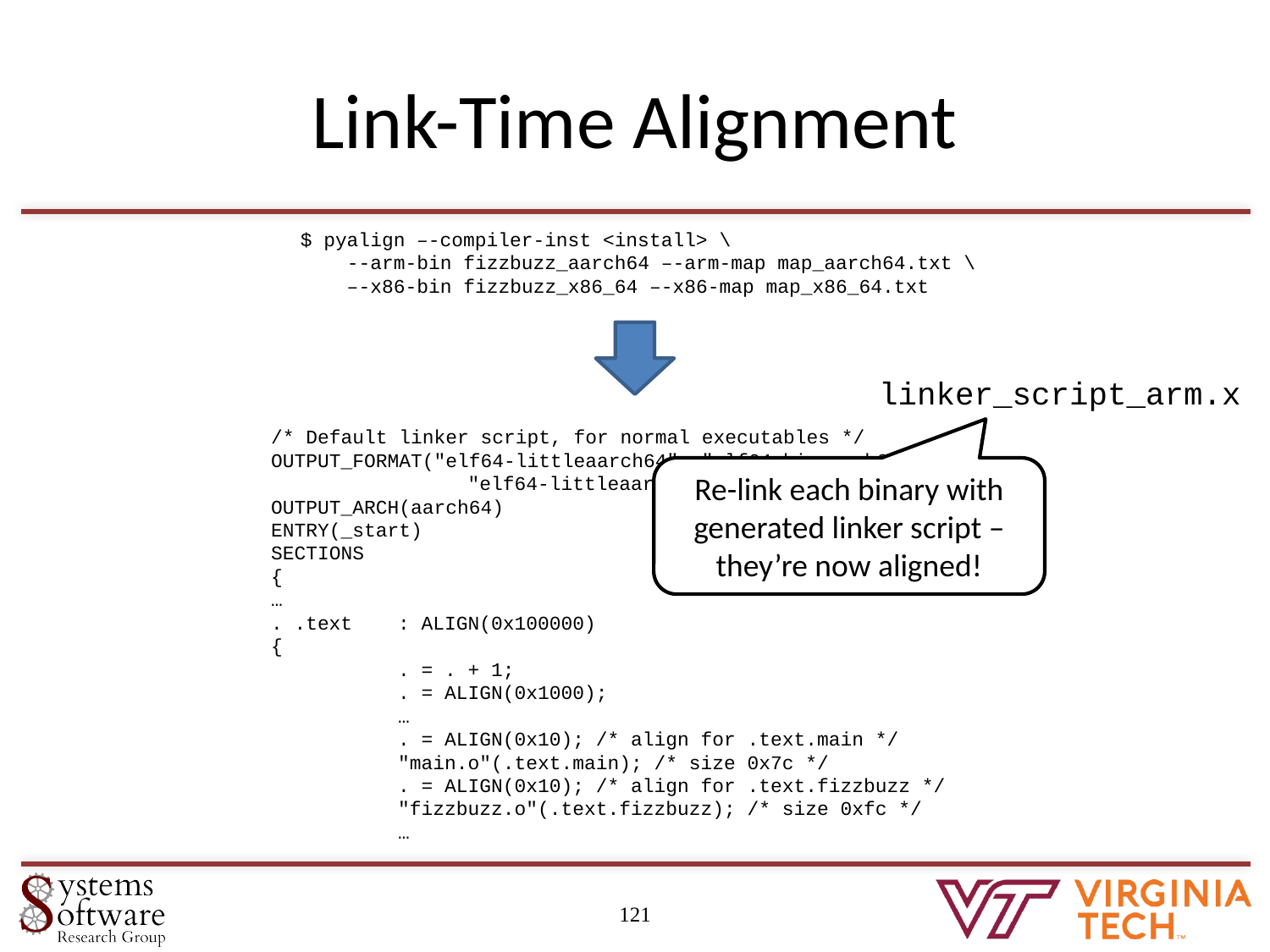

# Link-Time Alignment
$ pyalign –-compiler-inst <install> \
    --arm-bin fizzbuzz_aarch64 –-arm-map map_aarch64.txt \
    –-x86-bin fizzbuzz_x86_64 –-x86-map map_x86_64.txt

linker_script_arm.x
/* Default linker script, for normal executables */
OUTPUT_FORMAT("elf64-littleaarch64", "elf64-bigaarch64",
	      "elf64-littleaarch64")
OUTPUT_ARCH(aarch64)
ENTRY(_start)
SECTIONS
{
…
. .text	: ALIGN(0x100000)
{
	. = . + 1;
	. = ALIGN(0x1000);
	…
	. = ALIGN(0x10); /* align for .text.main */
	"main.o"(.text.main); /* size 0x7c */
	. = ALIGN(0x10); /* align for .text.fizzbuzz */
	"fizzbuzz.o"(.text.fizzbuzz); /* size 0xfc */
	…
Re-link each binary with generated linker script – they’re now aligned!